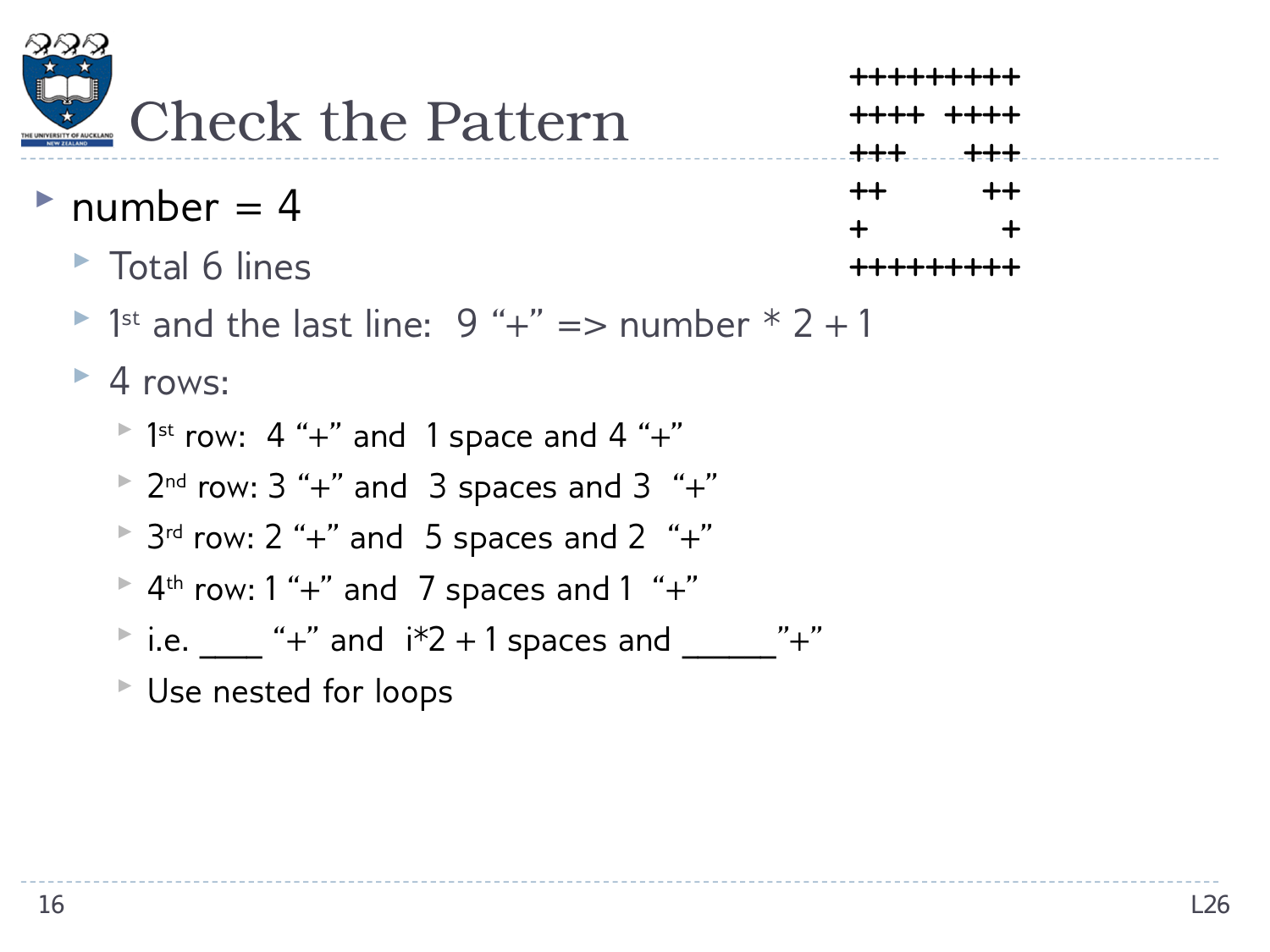

# Check the Pattern
+++++++++
++++ ++++
+++   +++
++     ++
+       +
+++++++++
number = 4
Total 6 lines
1st and the last line:  9 “+” => number * 2 + 1
4 rows:
1st row:  4 “+” and  1 space and 4 “+”
2nd row: 3 “+” and  3 spaces and 3  “+”
3rd row: 2 “+” and  5 spaces and 2  “+”
4th row: 1 “+” and  7 spaces and 1  “+”
i.e. ____ “+” and  i*2 + 1 spaces and ______”+”
Use nested for loops

16
L26